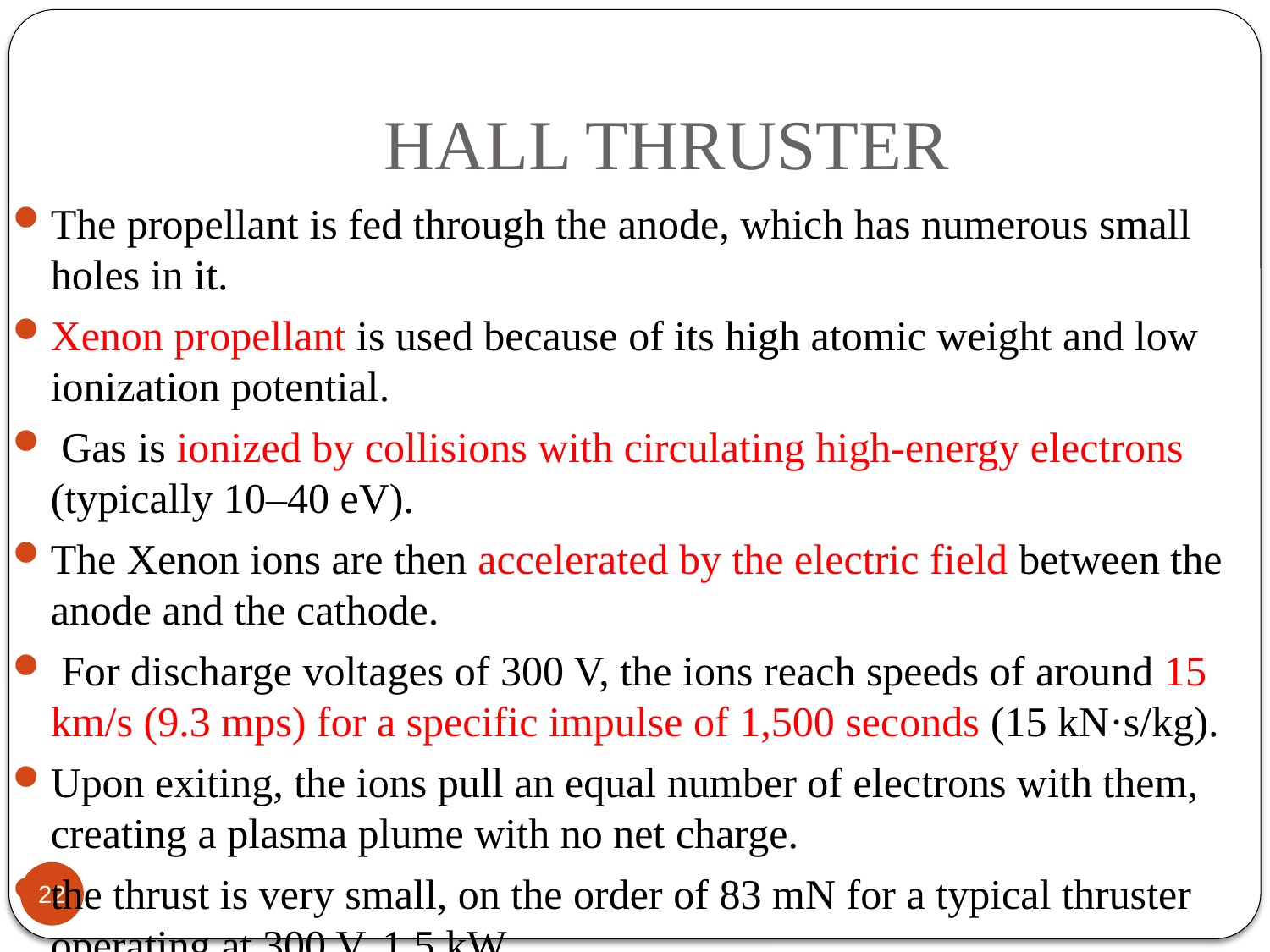

# HALL THRUSTER
The propellant is fed through the anode, which has numerous small holes in it.
Xenon propellant is used because of its high atomic weight and low ionization potential.
 Gas is ionized by collisions with circulating high-energy electrons (typically 10–40 eV).
The Xenon ions are then accelerated by the electric field between the anode and the cathode.
 For discharge voltages of 300 V, the ions reach speeds of around 15 km/s (9.3 mps) for a specific impulse of 1,500 seconds (15 kN·s/kg).
Upon exiting, the ions pull an equal number of electrons with them, creating a plasma plume with no net charge.
the thrust is very small, on the order of 83 mN for a typical thruster operating at 300 V, 1.5 kW
22